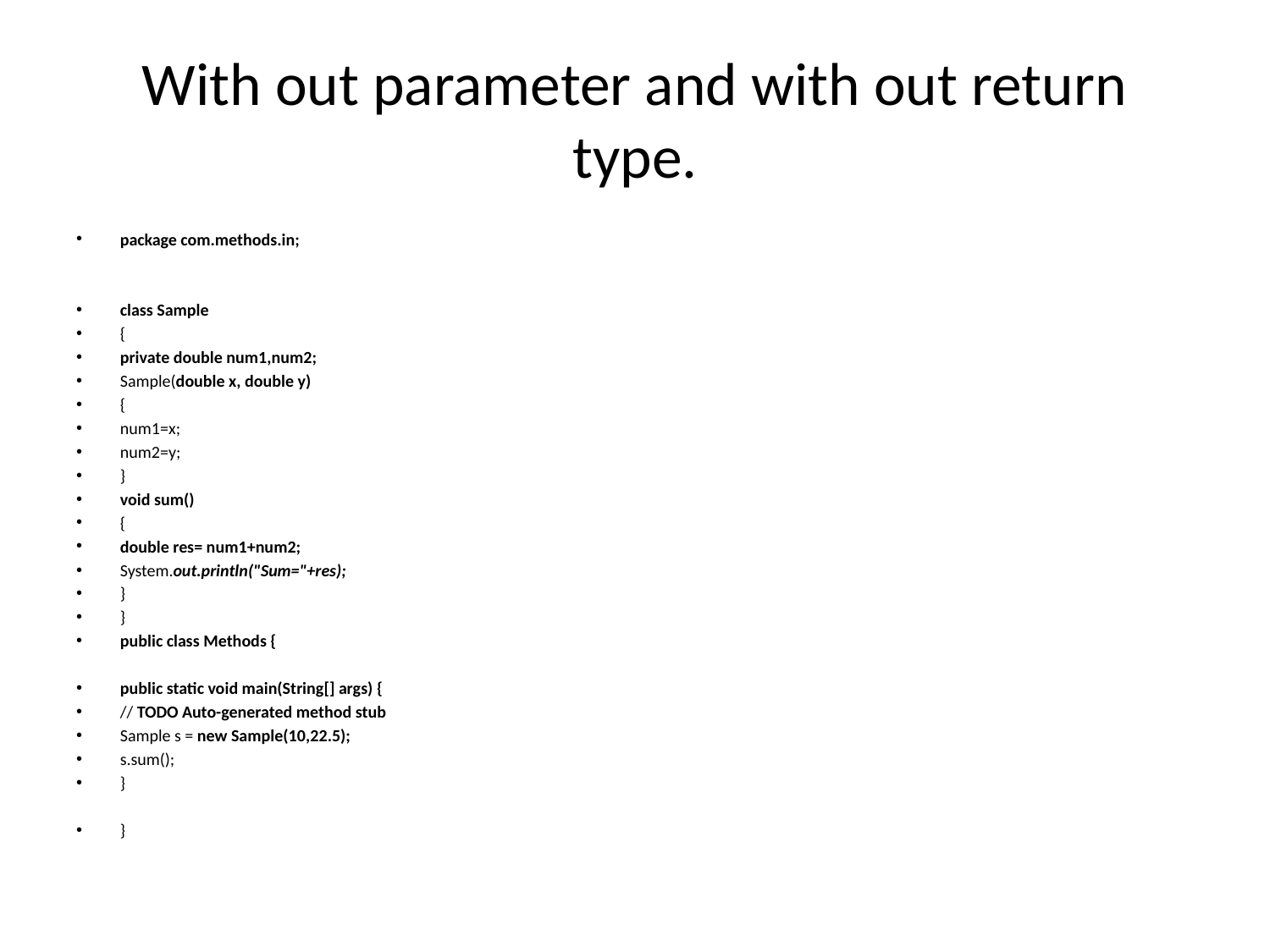

# With out parameter and with out return type.
package com.methods.in;

class Sample
{
private double num1,num2;
Sample(double x, double y)
{
num1=x;
num2=y;
}
void sum()
{
double res= num1+num2;
System.out.println("Sum="+res);
}
}
public class Methods {

public static void main(String[] args) {
// TODO Auto-generated method stub
Sample s = new Sample(10,22.5);
s.sum();
}

}